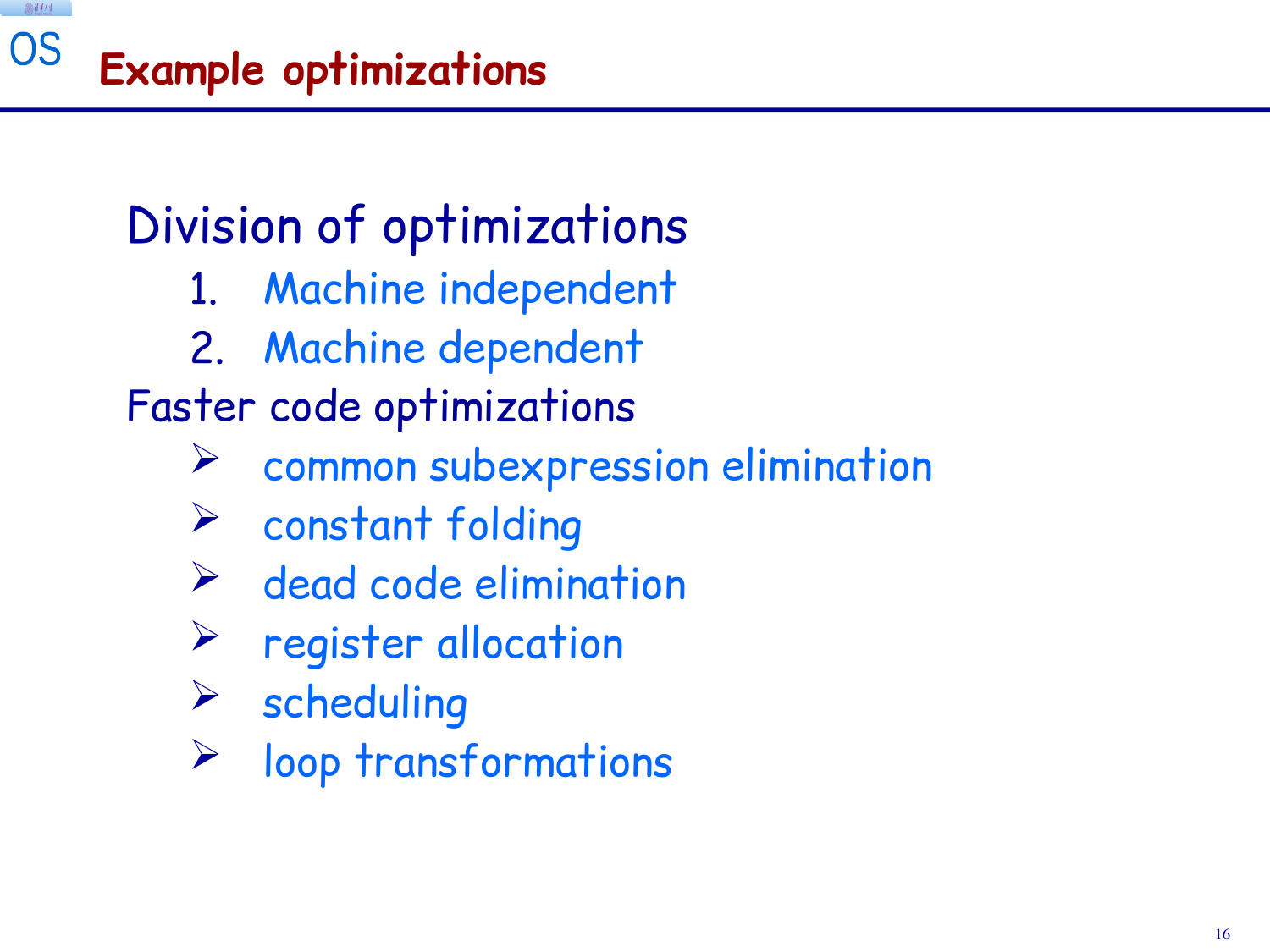

# Example optimizations
Division of optimizations
Machine independent
Machine dependent
Faster code optimizations
common subexpression elimination
constant folding
dead code elimination
register allocation
scheduling
loop transformations